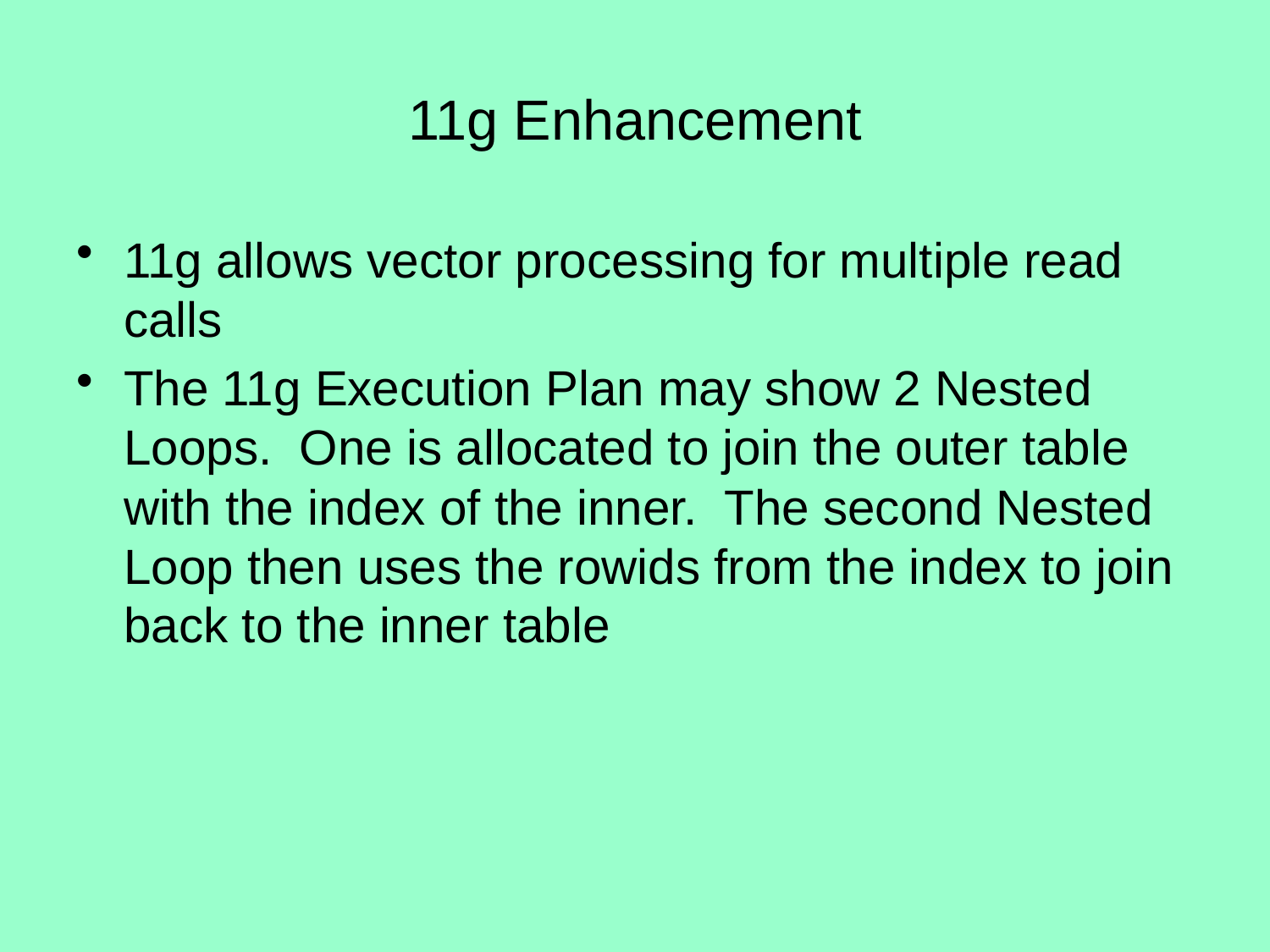

# 11g Enhancement
11g allows vector processing for multiple read calls
The 11g Execution Plan may show 2 Nested Loops.  One is allocated to join the outer table with the index of the inner.  The second Nested Loop then uses the rowids from the index to join back to the inner table